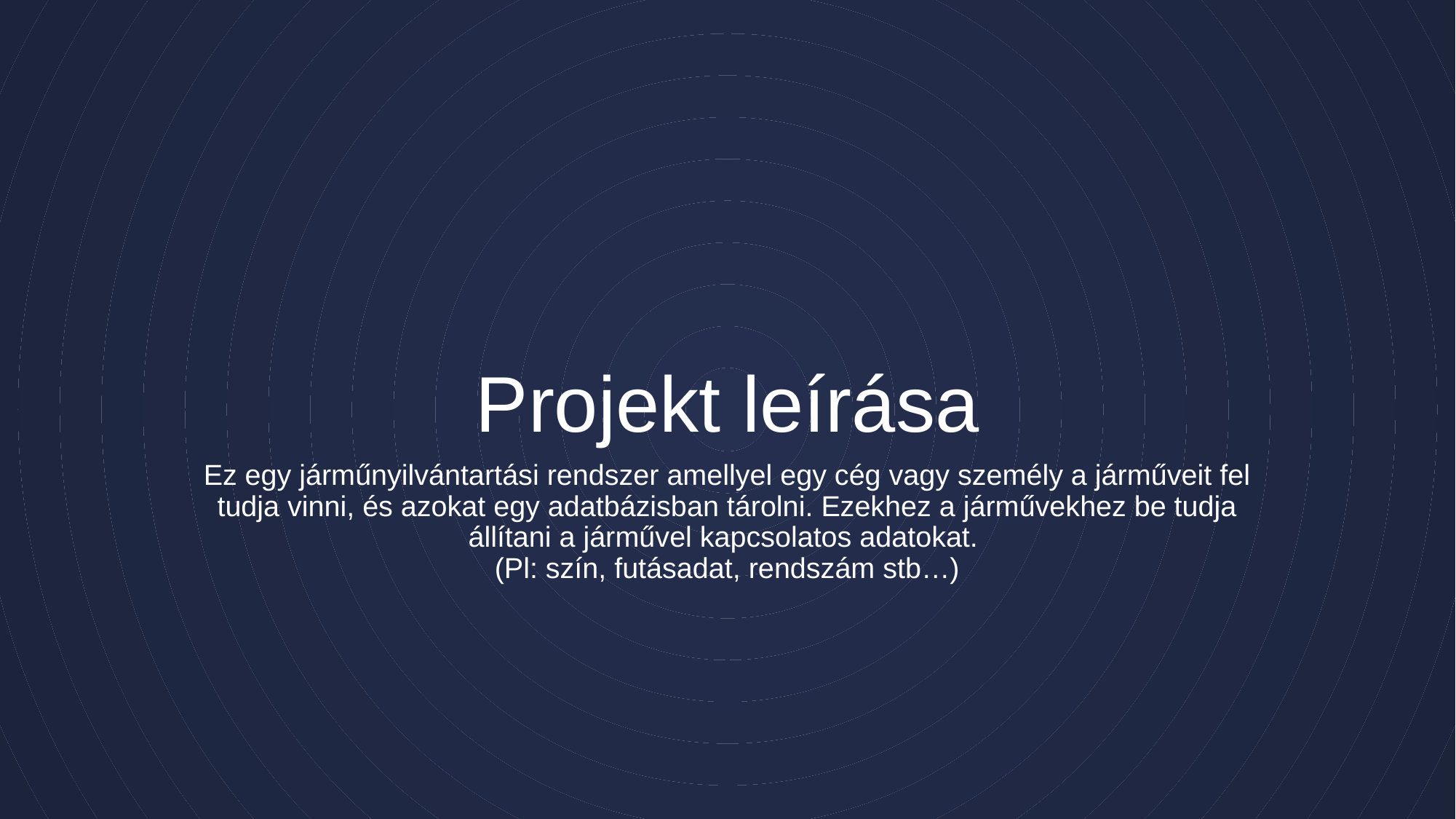

# Projekt leírása
Ez egy járműnyilvántartási rendszer amellyel egy cég vagy személy a járműveit fel tudja vinni, és azokat egy adatbázisban tárolni. Ezekhez a járművekhez be tudja állítani a járművel kapcsolatos adatokat.
(Pl: szín, futásadat, rendszám stb…)